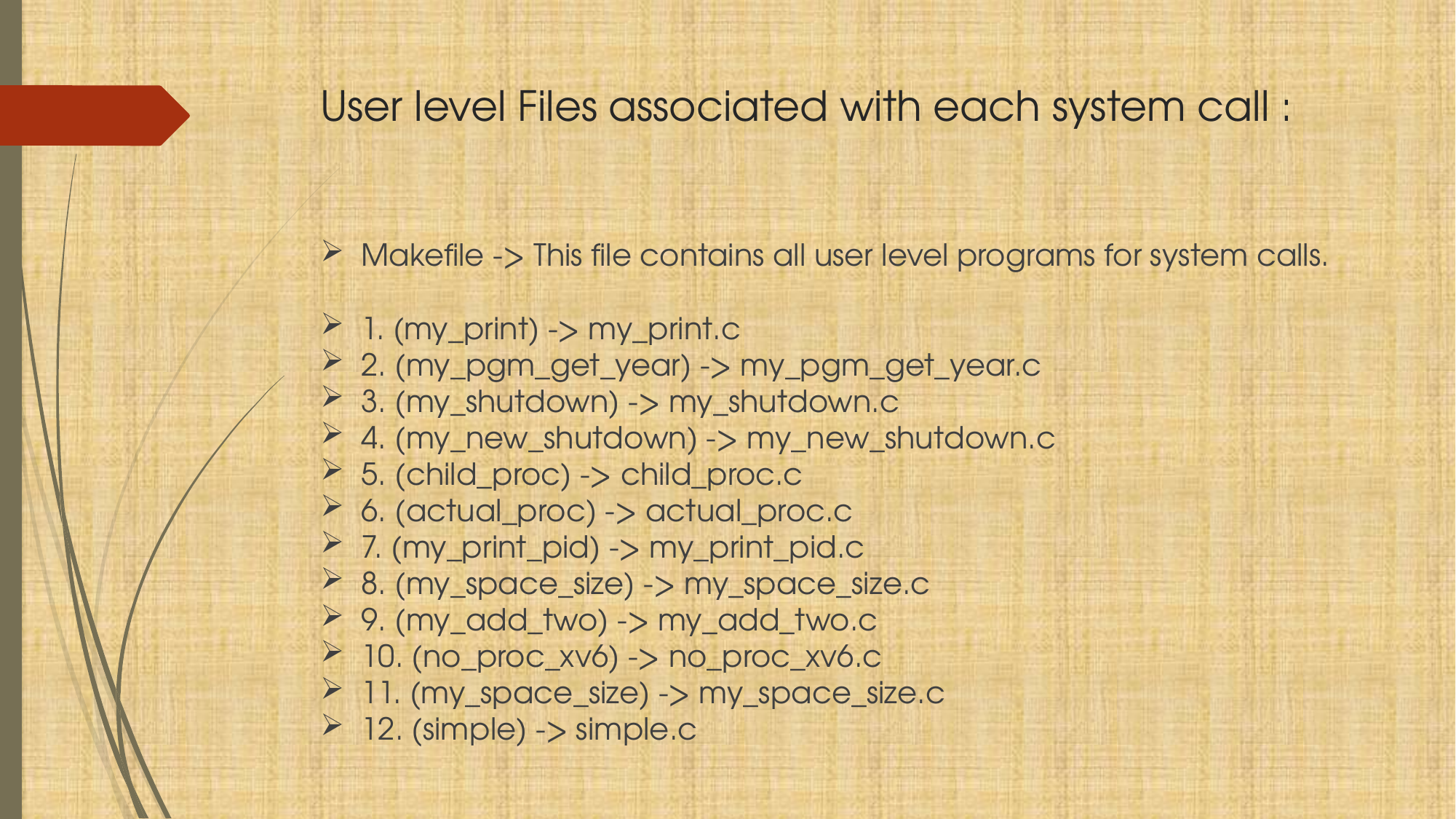

# User level Files associated with each system call :
Makefile -> This file contains all user level programs for system calls.

1. (my_print) -> my_print.c
2. (my_pgm_get_year) -> my_pgm_get_year.c
3. (my_shutdown) -> my_shutdown.c
4. (my_new_shutdown) -> my_new_shutdown.c
5. (child_proc) -> child_proc.c
6. (actual_proc) -> actual_proc.c
7. (my_print_pid) -> my_print_pid.c
8. (my_space_size) -> my_space_size.c
9. (my_add_two) -> my_add_two.c
10. (no_proc_xv6) -> no_proc_xv6.c
11. (my_space_size) -> my_space_size.c
12. (simple) -> simple.c